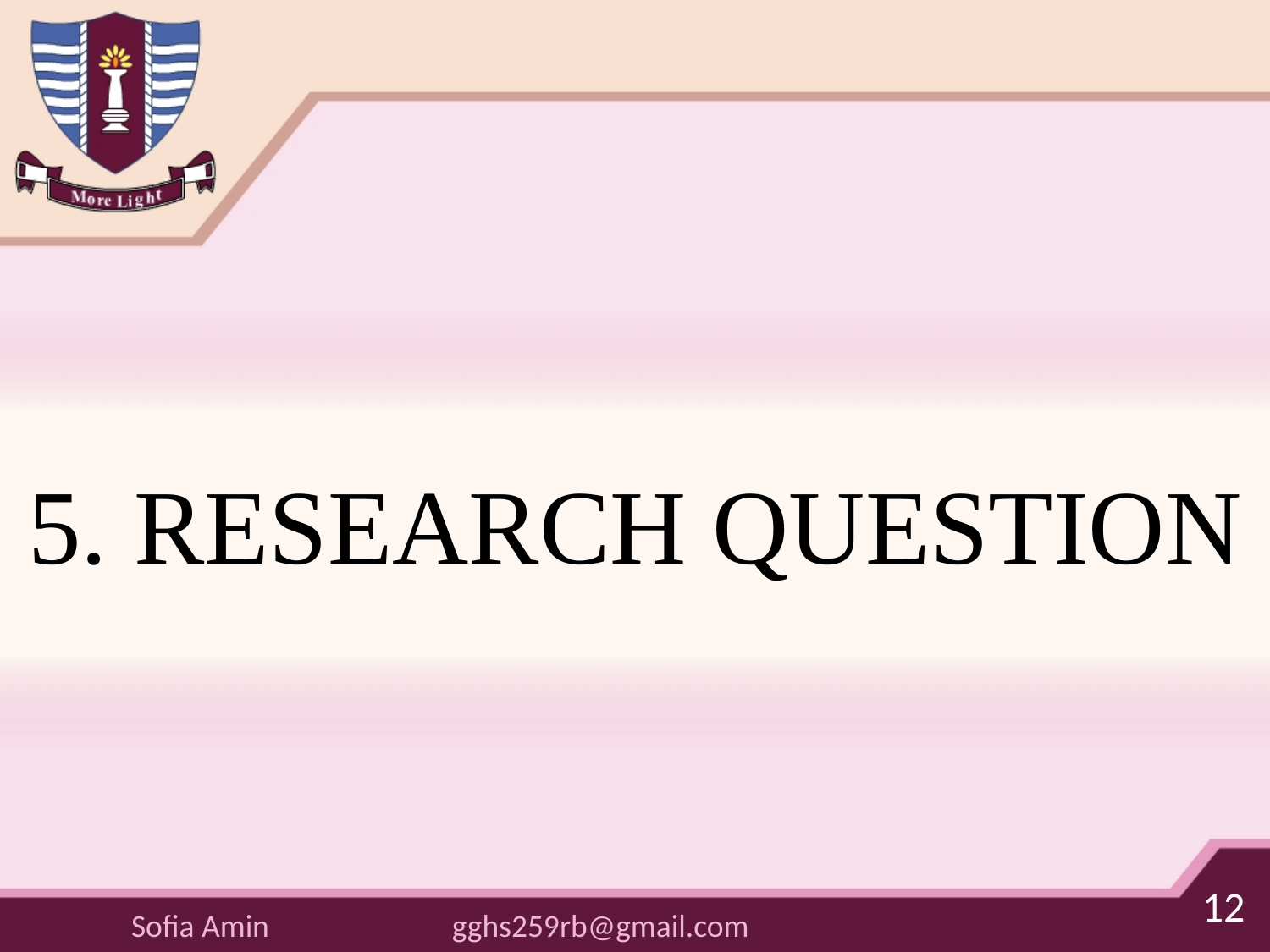

# 5. RESEARCH QUESTION
12
gghs259rb@gmail.com
Sofia Amin